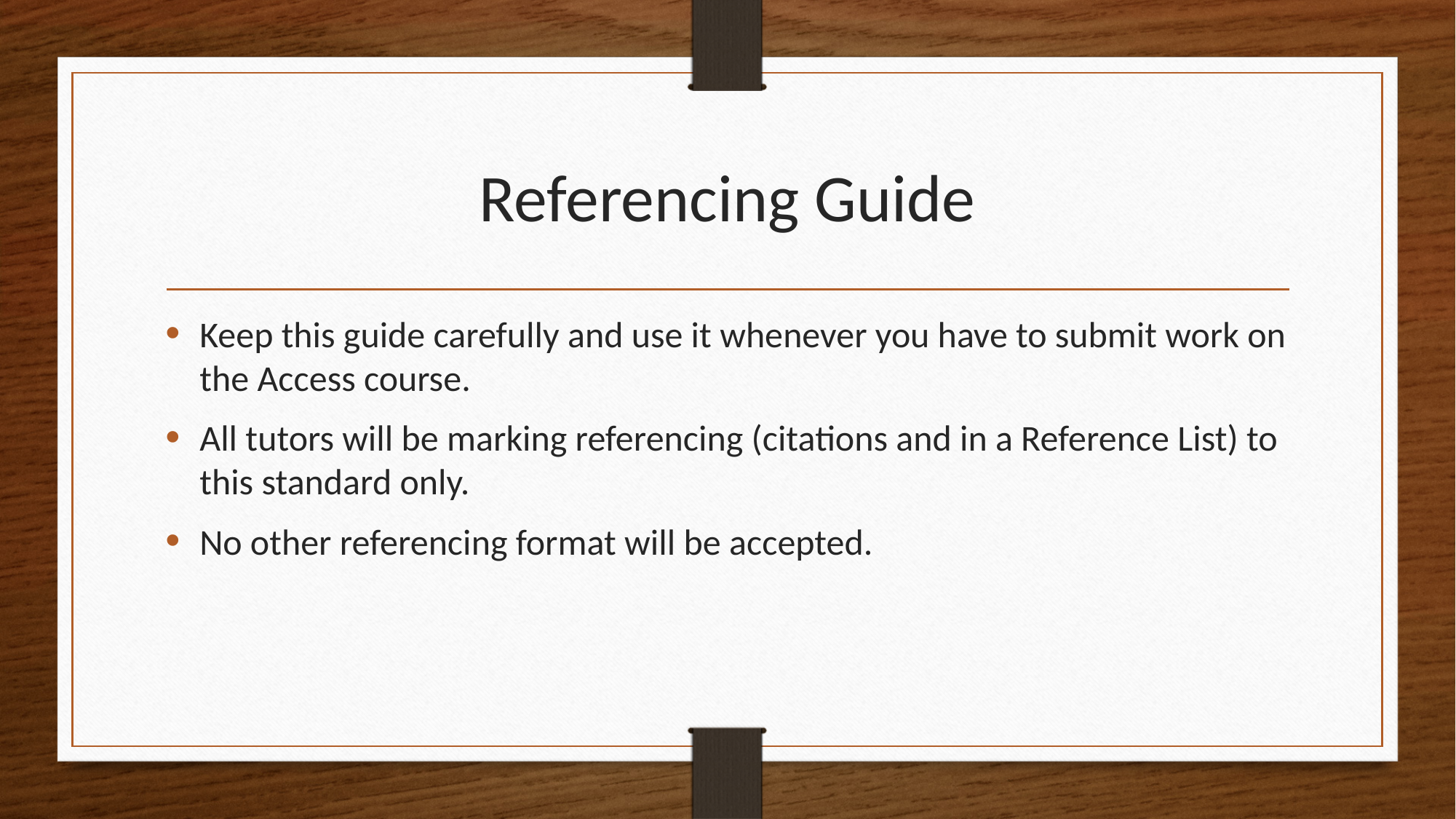

# Referencing Guide
Keep this guide carefully and use it whenever you have to submit work on the Access course.
All tutors will be marking referencing (citations and in a Reference List) to this standard only.
No other referencing format will be accepted.